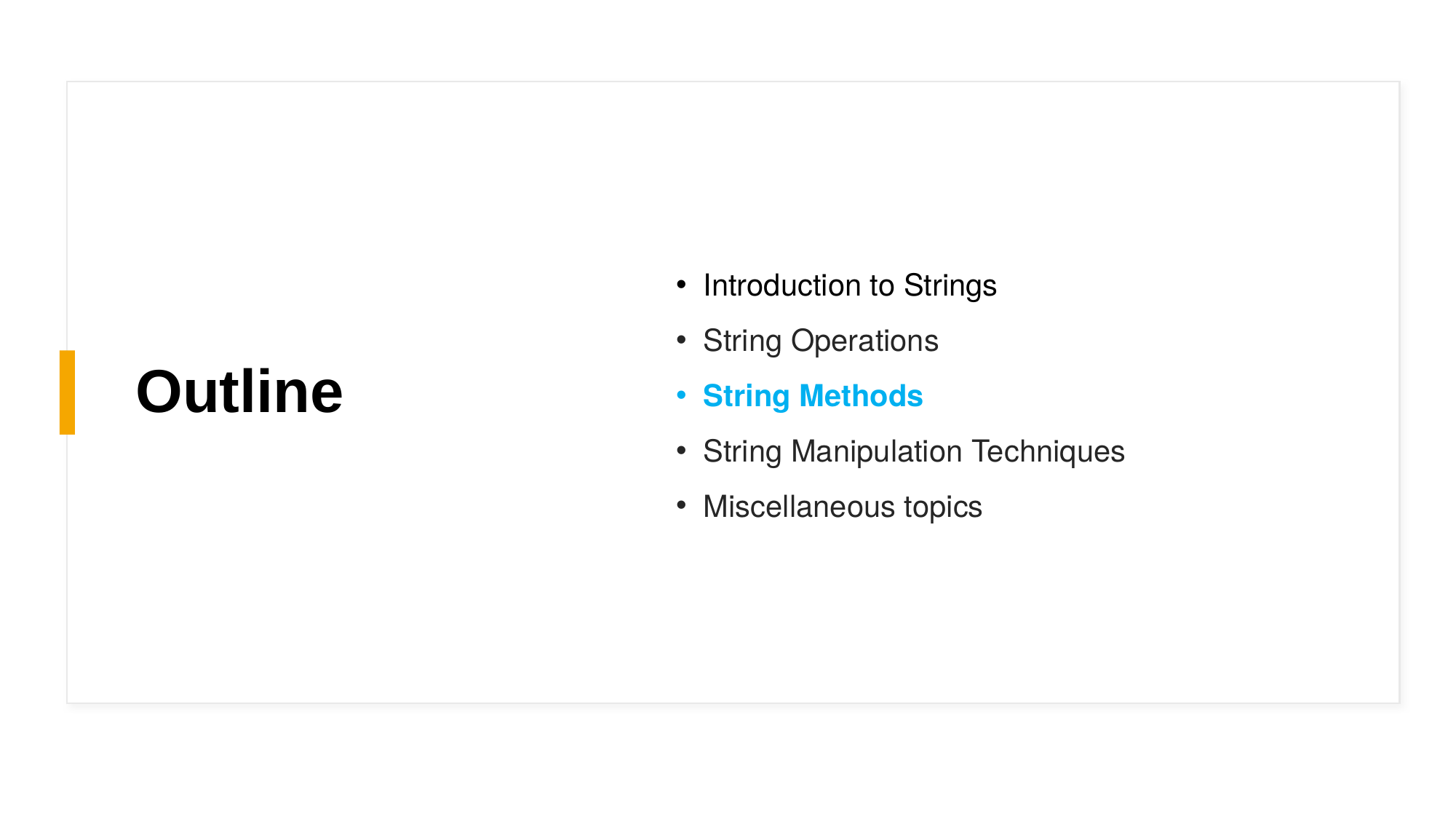

# Outline
Introduction to Strings
String Operations
String Methods
String Manipulation Techniques
Miscellaneous topics